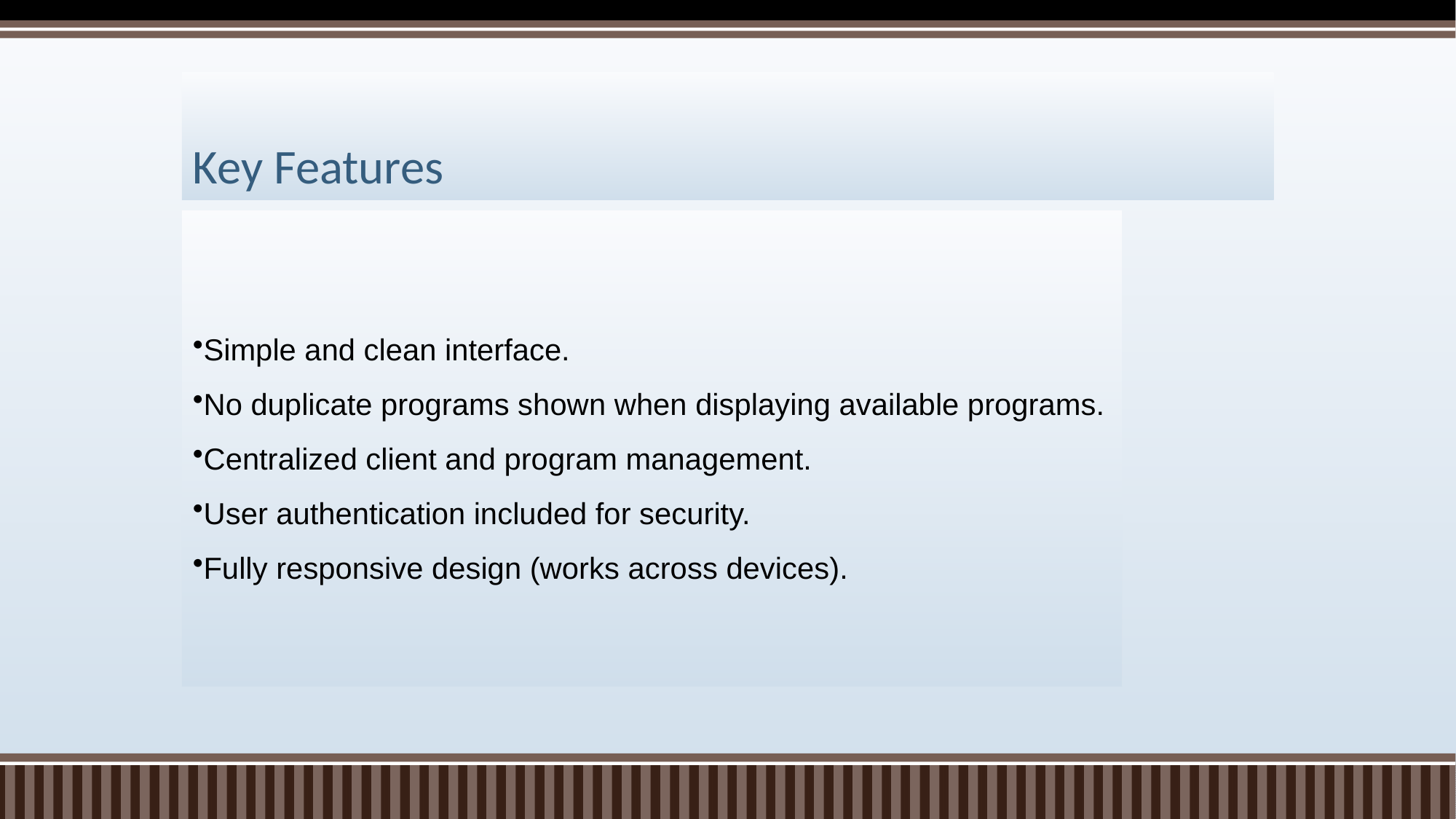

# Key Features
Simple and clean interface.
No duplicate programs shown when displaying available programs.
Centralized client and program management.
User authentication included for security.
Fully responsive design (works across devices).